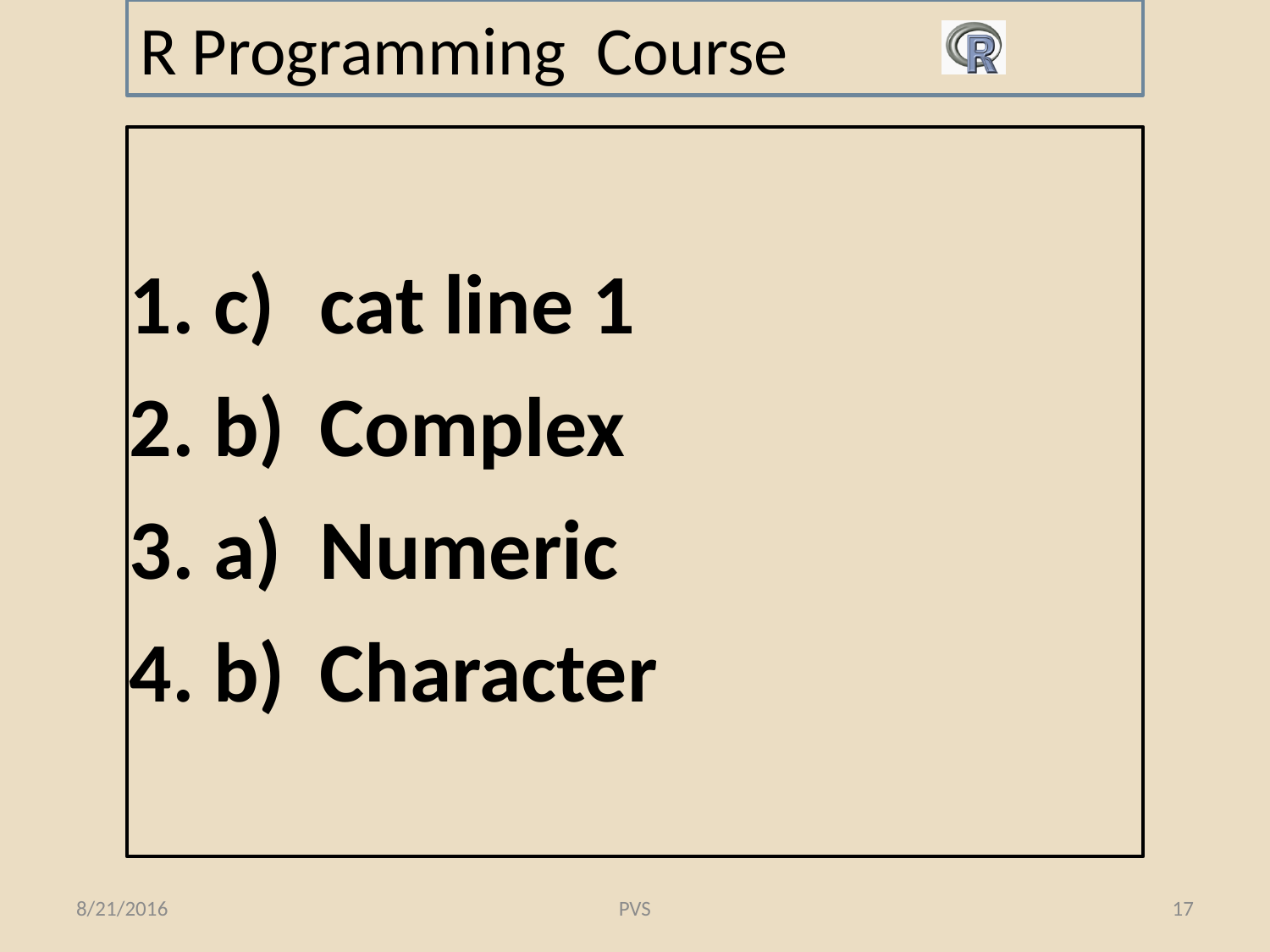

# R Programming  Course

 c)	cat line 1
 b)	Complex
 a) 	Numeric
 b) 	Character
8/21/2016
PVS
17